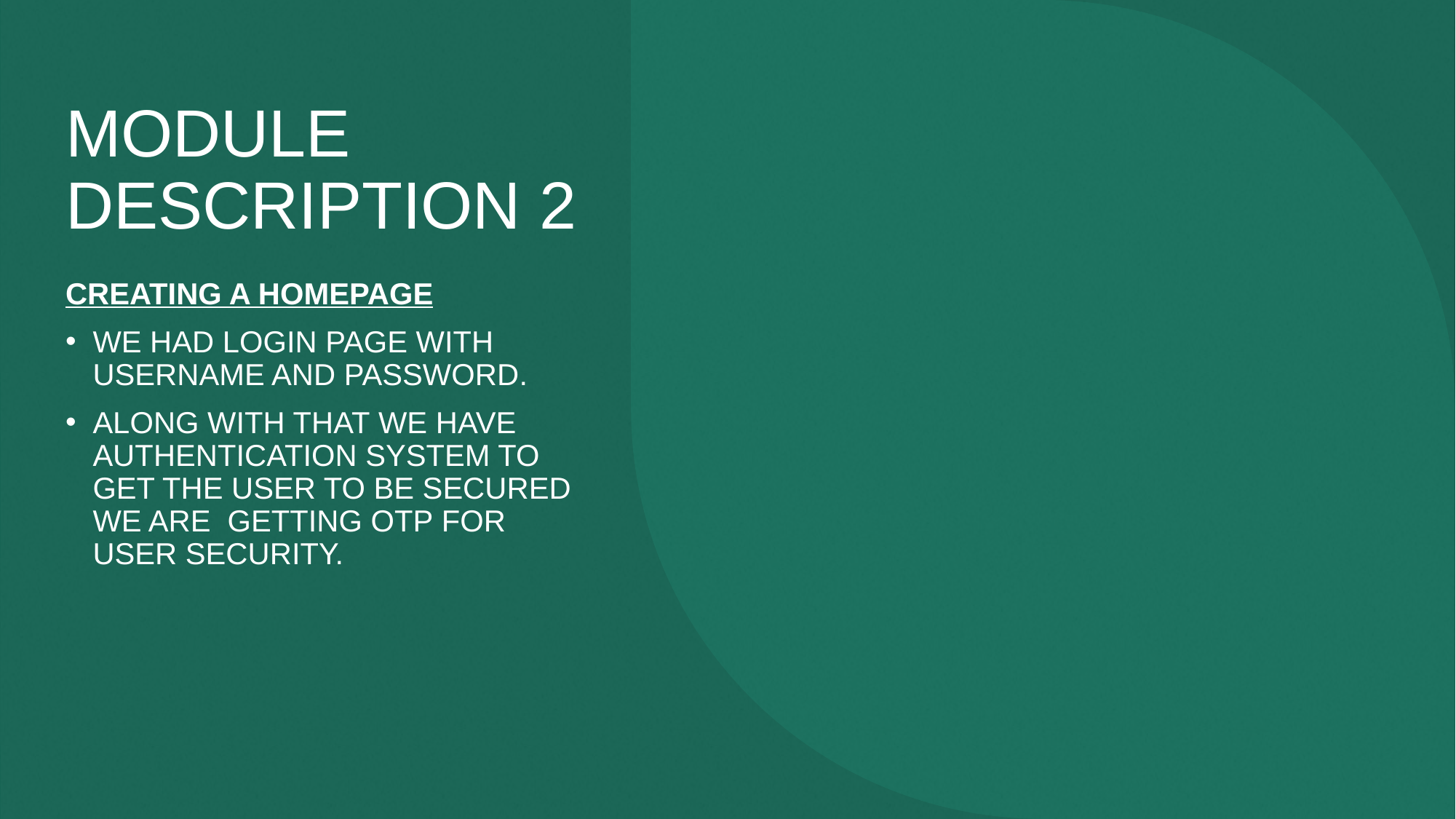

# MODULE DESCRIPTION 2
CREATING A HOMEPAGE
WE HAD LOGIN PAGE WITH USERNAME AND PASSWORD.
ALONG WITH THAT WE HAVE AUTHENTICATION SYSTEM TO GET THE USER TO BE SECURED WE ARE  GETTING OTP FOR USER SECURITY.